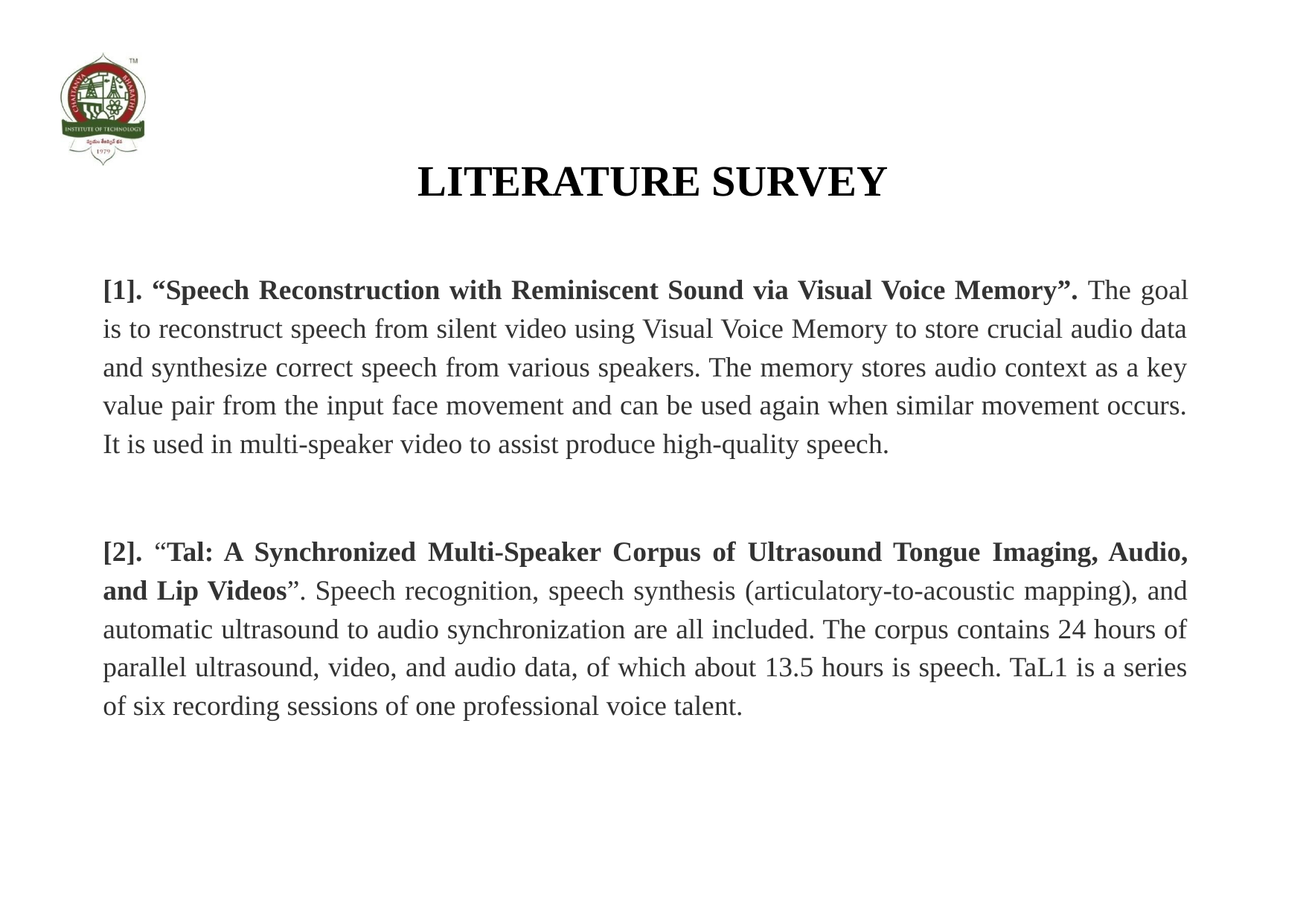

# LITERATURE SURVEY
[1]. “Speech Reconstruction with Reminiscent Sound via Visual Voice Memory”. The goal is to reconstruct speech from silent video using Visual Voice Memory to store crucial audio data and synthesize correct speech from various speakers. The memory stores audio context as a key value pair from the input face movement and can be used again when similar movement occurs. It is used in multi-speaker video to assist produce high-quality speech.

[2]. “Tal: A Synchronized Multi-Speaker Corpus of Ultrasound Tongue Imaging, Audio, and Lip Videos”. Speech recognition, speech synthesis (articulatory-to-acoustic mapping), and automatic ultrasound to audio synchronization are all included. The corpus contains 24 hours of parallel ultrasound, video, and audio data, of which about 13.5 hours is speech. TaL1 is a series of six recording sessions of one professional voice talent.